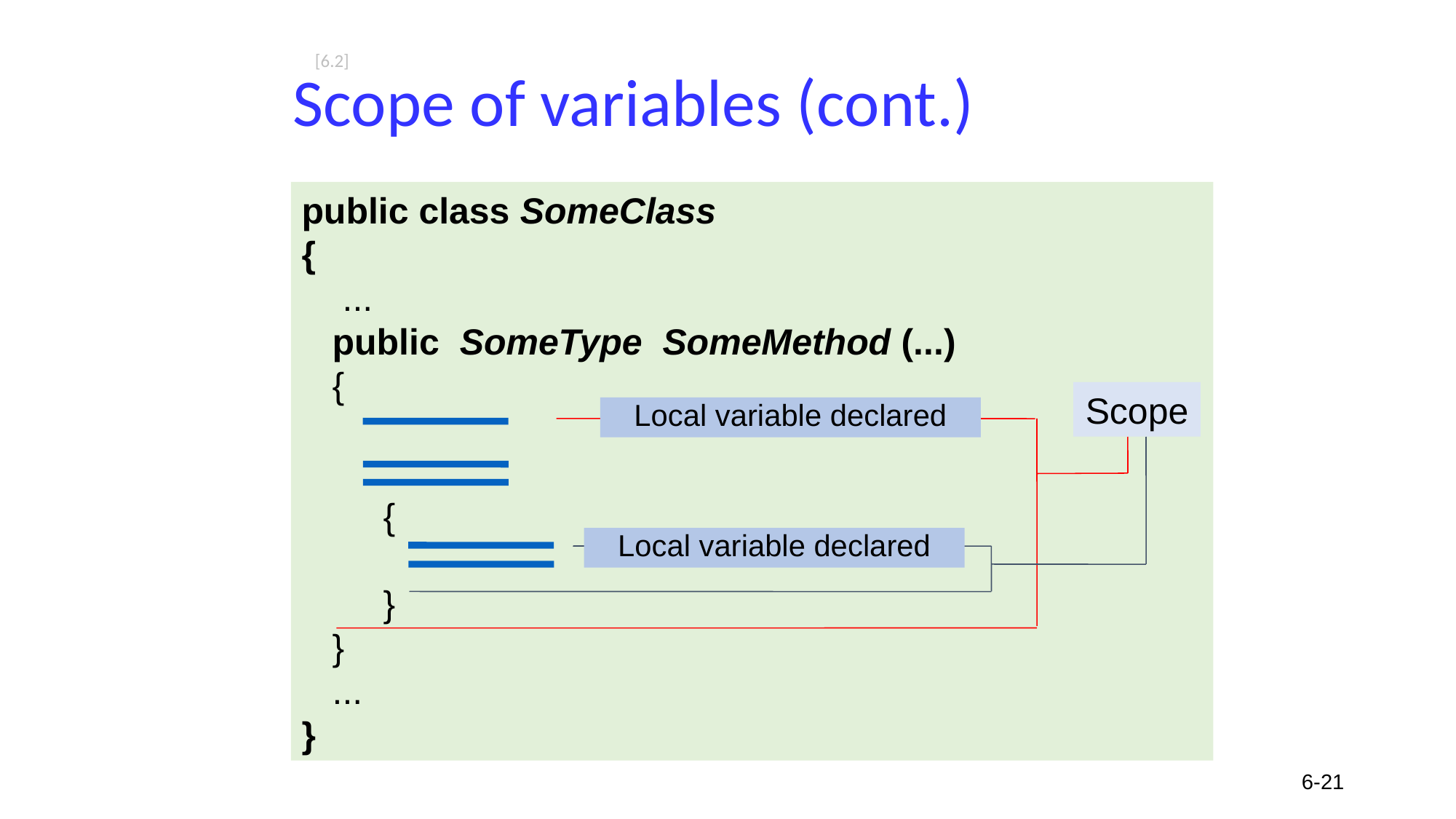

# Scope of variables (cont.)
[6.2]
public class SomeClass
{
    ...
   public  SomeType  SomeMethod (...)
   {

        {

        }
   }
   ...
}

Scope
Local variable declared

Local variable declared

6-21